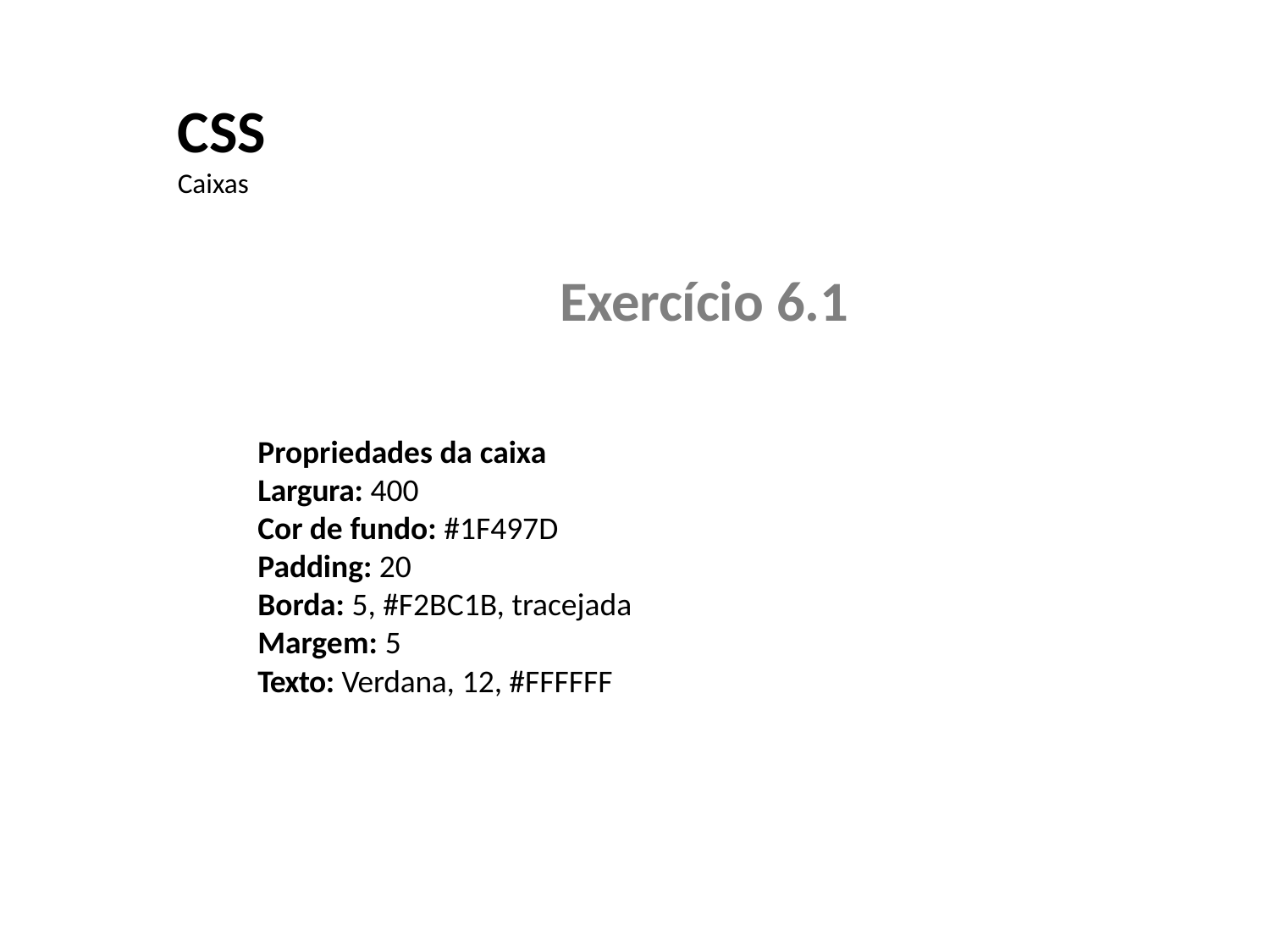

CSS
Caixas
Exercício 6.1
Propriedades da caixa
Largura: 400
Cor de fundo: #1F497D
Padding: 20
Borda: 5, #F2BC1B, tracejada
Margem: 5
Texto: Verdana, 12, #FFFFFF